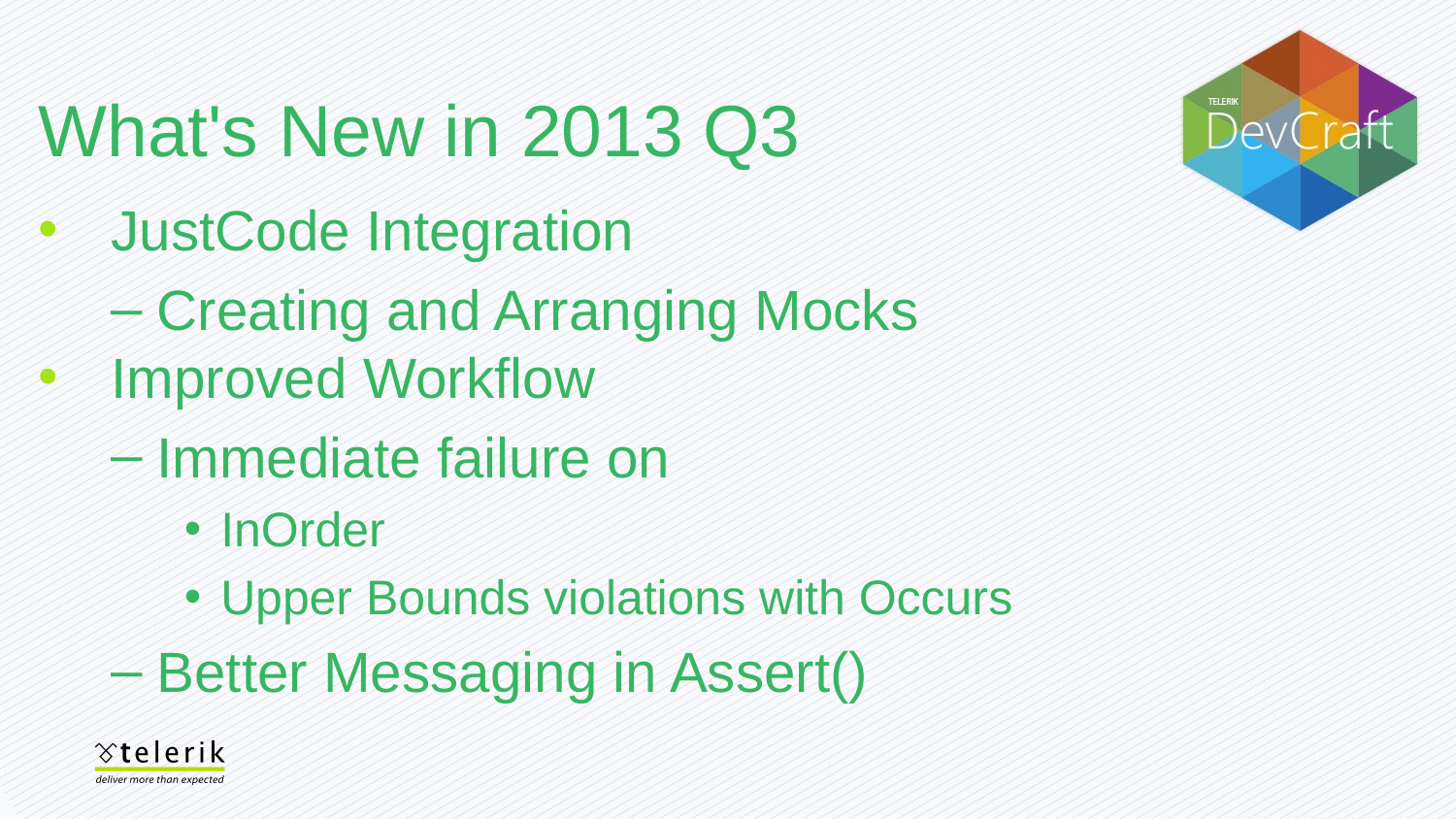

What's New in 2013 Q3
JustCode Integration
Creating and Arranging Mocks
Improved Workflow
Immediate failure on
InOrder
Upper Bounds violations with Occurs
Better Messaging in Assert()